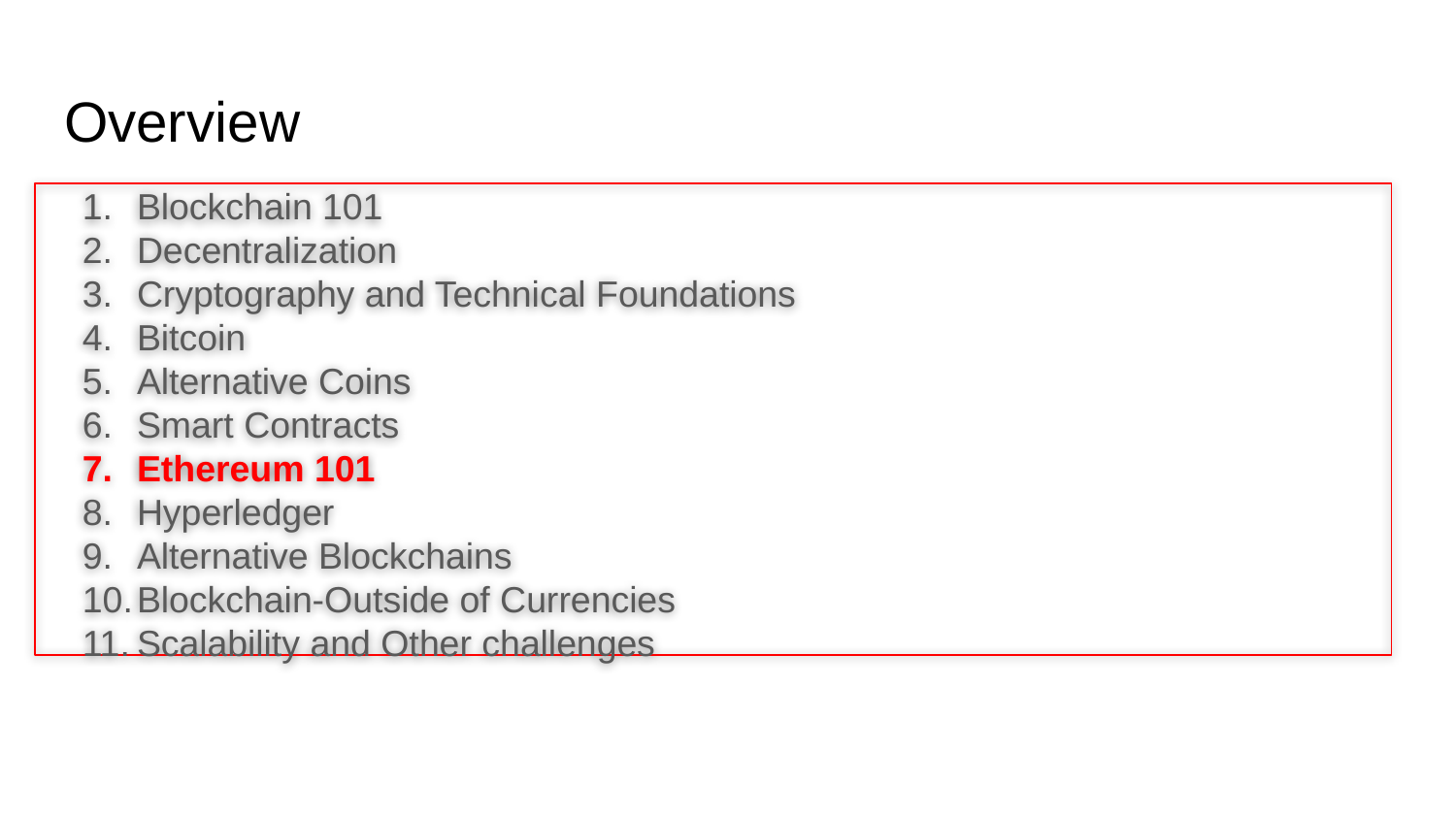

# Overview
Blockchain 101
Decentralization
Cryptography and Technical Foundations
Bitcoin
Alternative Coins
Smart Contracts
Ethereum 101
Hyperledger
Alternative Blockchains
Blockchain-Outside of Currencies
Scalability and Other challenges